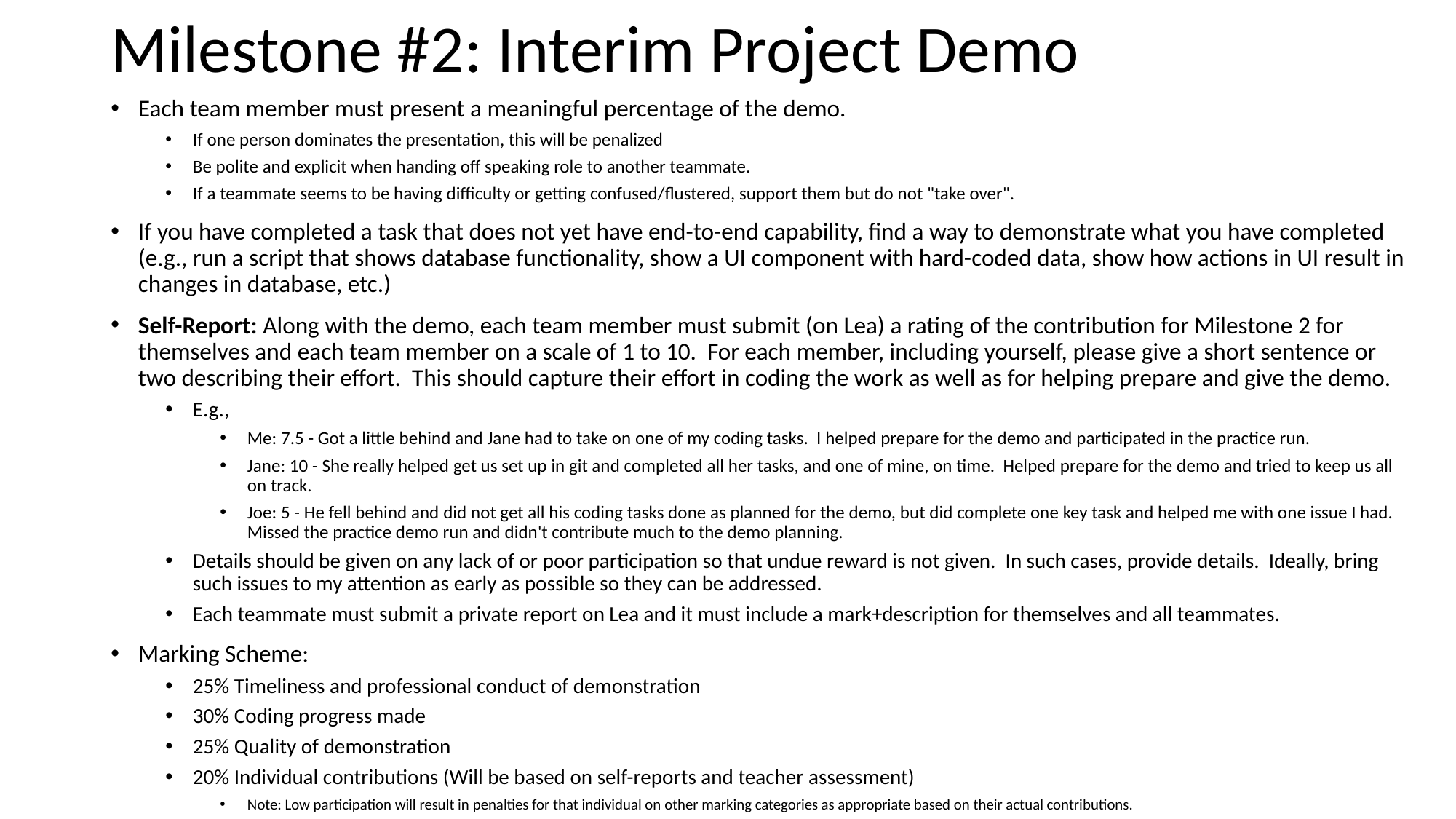

# Milestone #2: Interim Project Demo
Each team member must present a meaningful percentage of the demo.
If one person dominates the presentation, this will be penalized
Be polite and explicit when handing off speaking role to another teammate.
If a teammate seems to be having difficulty or getting confused/flustered, support them but do not "take over".
If you have completed a task that does not yet have end-to-end capability, find a way to demonstrate what you have completed (e.g., run a script that shows database functionality, show a UI component with hard-coded data, show how actions in UI result in changes in database, etc.)
Self-Report: Along with the demo, each team member must submit (on Lea) a rating of the contribution for Milestone 2 for themselves and each team member on a scale of 1 to 10.  For each member, including yourself, please give a short sentence or two describing their effort.  This should capture their effort in coding the work as well as for helping prepare and give the demo.
E.g.,
Me: 7.5 - Got a little behind and Jane had to take on one of my coding tasks.  I helped prepare for the demo and participated in the practice run.
Jane: 10 - She really helped get us set up in git and completed all her tasks, and one of mine, on time.  Helped prepare for the demo and tried to keep us all on track.
Joe: 5 - He fell behind and did not get all his coding tasks done as planned for the demo, but did complete one key task and helped me with one issue I had.  Missed the practice demo run and didn't contribute much to the demo planning.
Details should be given on any lack of or poor participation so that undue reward is not given.  In such cases, provide details.  Ideally, bring such issues to my attention as early as possible so they can be addressed.
Each teammate must submit a private report on Lea and it must include a mark+description for themselves and all teammates.
Marking Scheme:
25% Timeliness and professional conduct of demonstration
30% Coding progress made
25% Quality of demonstration
20% Individual contributions (Will be based on self-reports and teacher assessment)
Note: Low participation will result in penalties for that individual on other marking categories as appropriate based on their actual contributions.